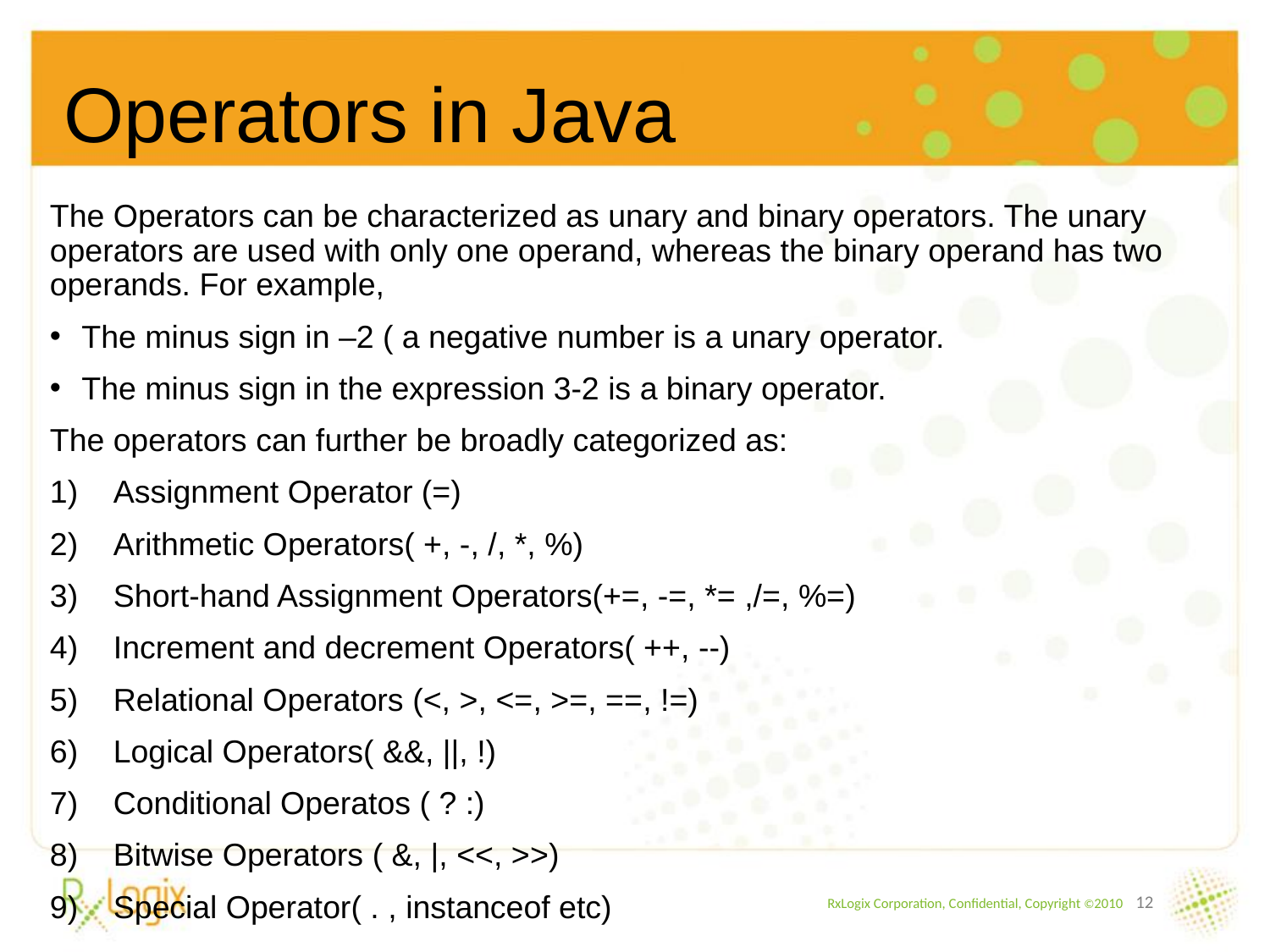

Operators in Java
The Operators can be characterized as unary and binary operators. The unary operators are used with only one operand, whereas the binary operand has two operands. For example,
The minus sign in –2 ( a negative number is a unary operator.
The minus sign in the expression 3-2 is a binary operator.
The operators can further be broadly categorized as:
Assignment Operator (=)
Arithmetic Operators( +, -, /, *, %)
Short-hand Assignment Operators(+=, -=, *= ,/=, %=)
Increment and decrement Operators( ++, --)
Relational Operators (<, >, <=, >=, ==, !=)
Logical Operators( &&, ||, !)
Conditional Operatos ( ? :)
Bitwise Operators ( &, |, <<, >>)
Special Operator( . , instanceof etc)